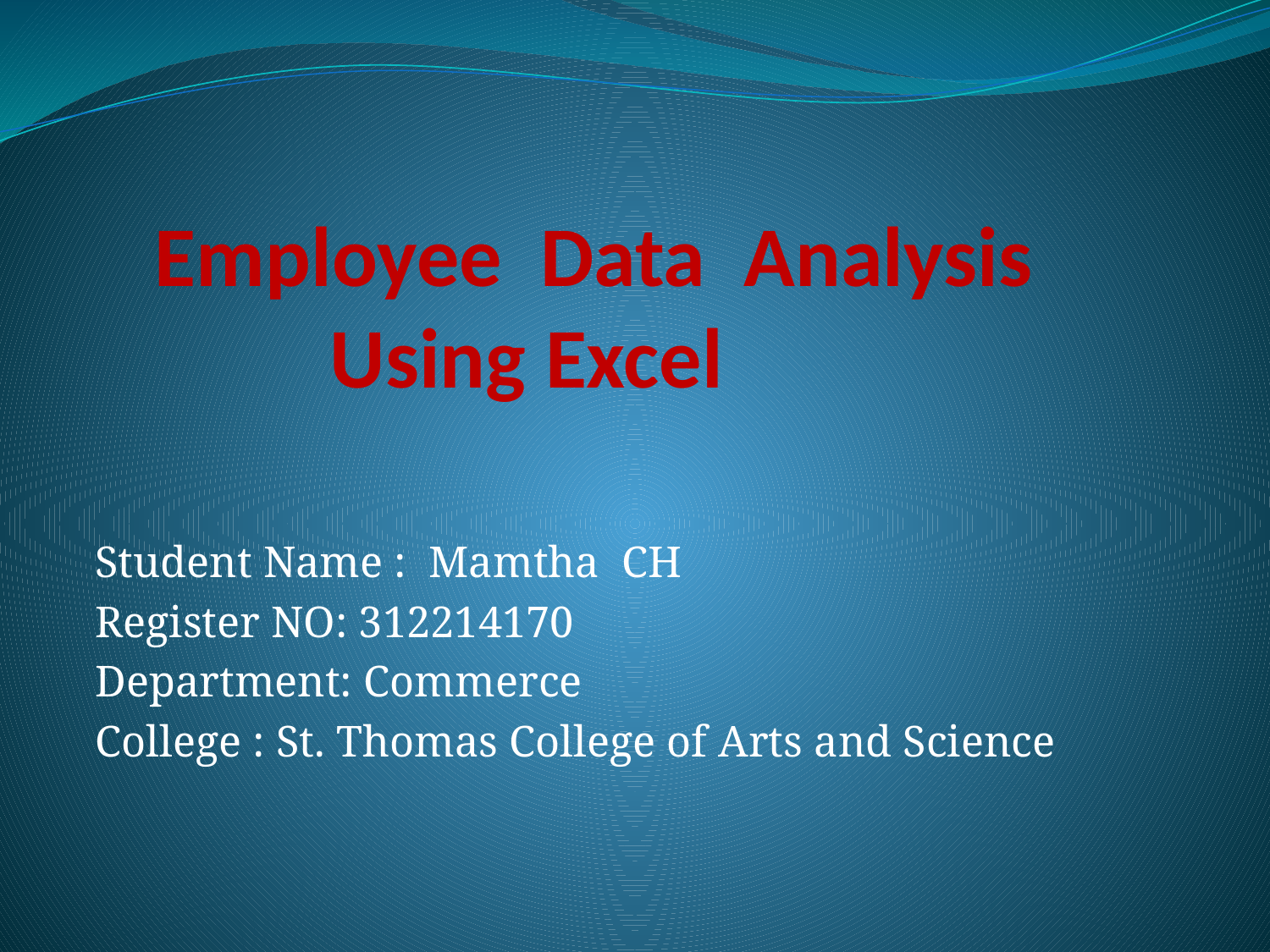

# Employee  Data  Analysis    Using Excel
Student Name :  Mamtha  CH
Register NO: 312214170
Department: Commerce
College : St. Thomas College of Arts and Science